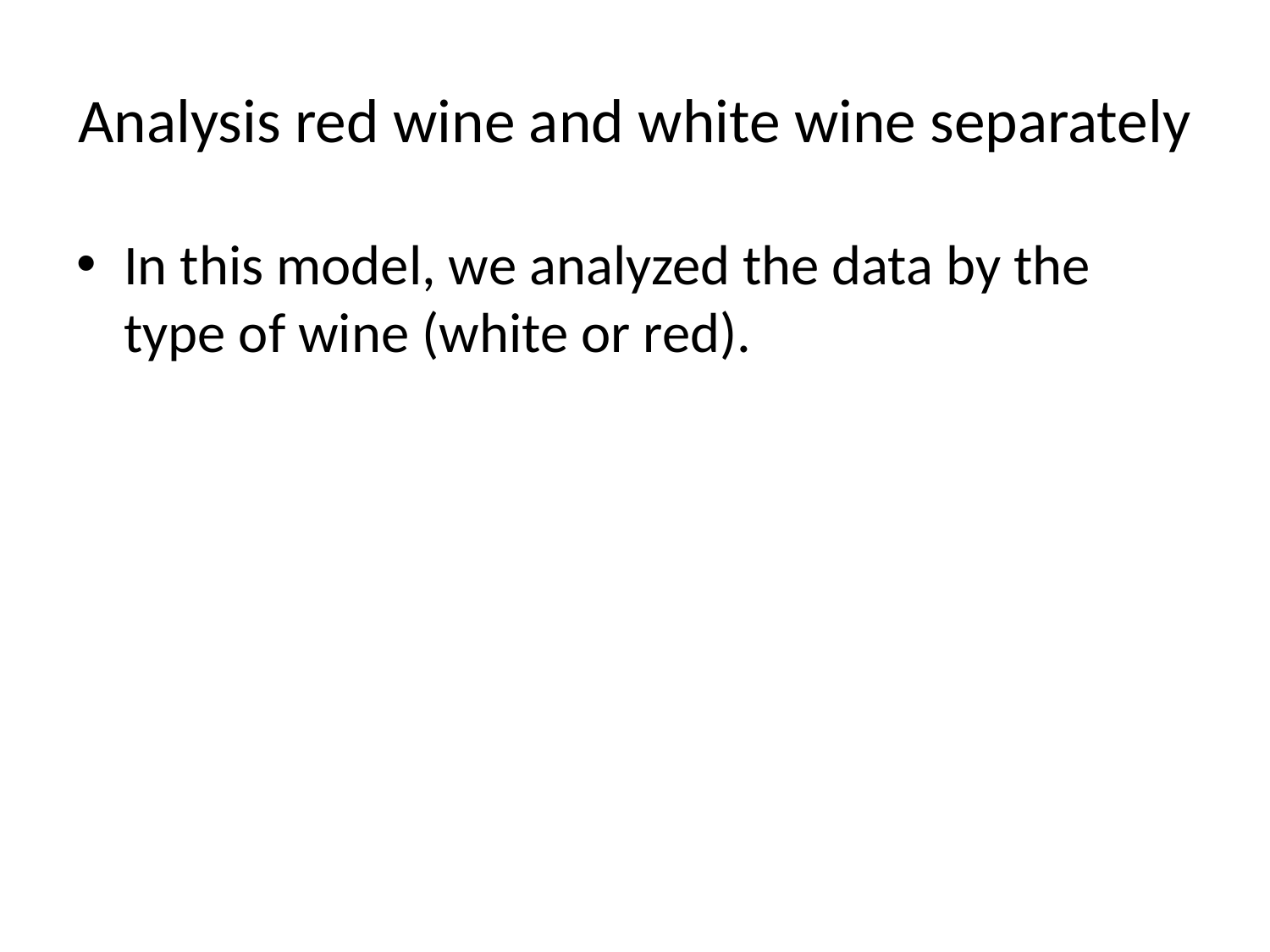

# Analysis red wine and white wine separately
In this model, we analyzed the data by the type of wine (white or red).